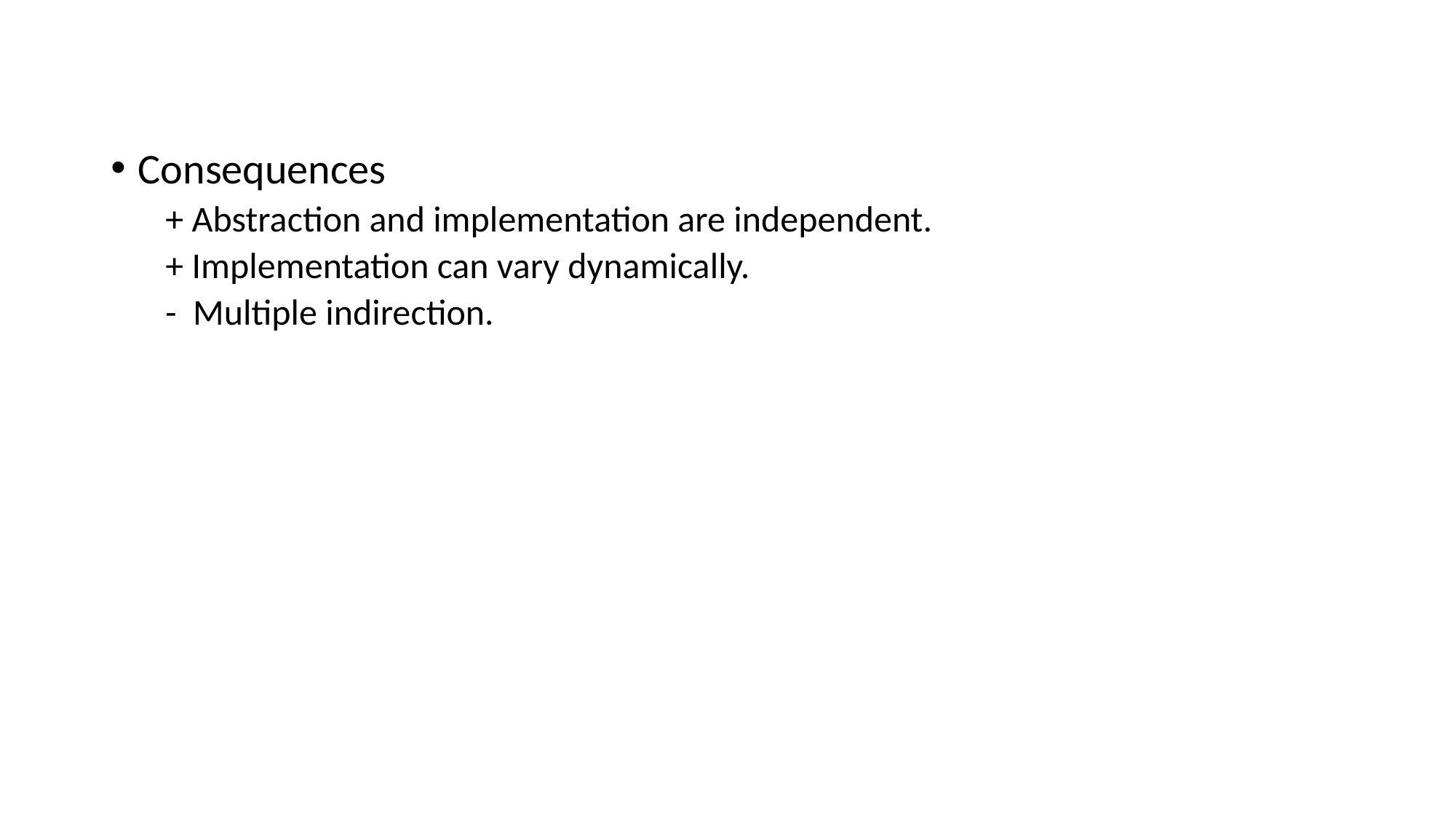

Consequences
+ Abstraction and implementation are independent.
+ Implementation can vary dynamically.
-  Multiple indirection.